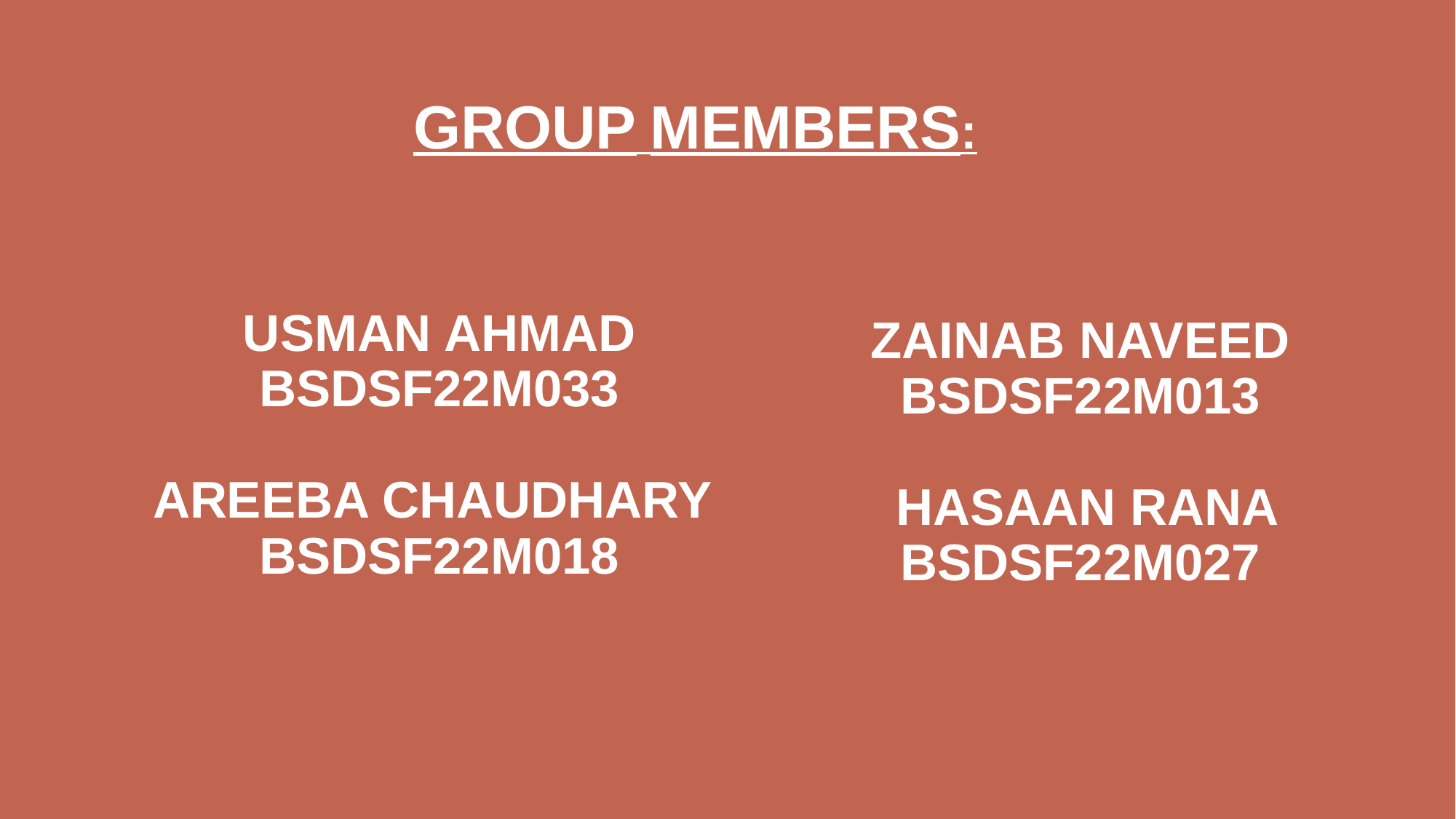

# GROUP MEMBERS:

ZAINAB NAVEED
BSDSF22M013

 HASAAN RANA
BSDSF22M027

USMAN AHMAD
BSDSF22M033

AREEBA CHAUDHARY
BSDSF22M018